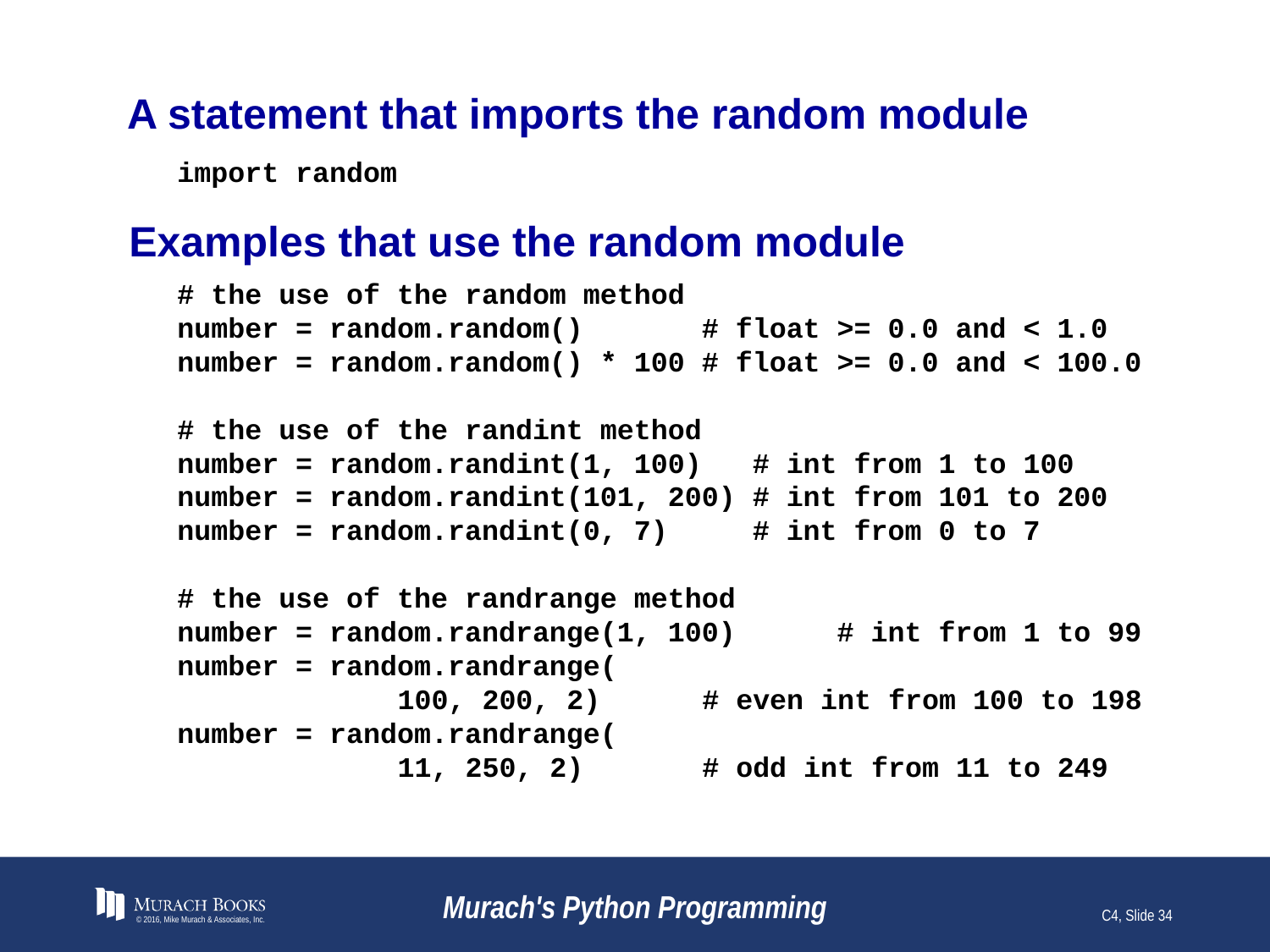

# A statement that imports the random module
import random
Examples that use the random module
# the use of the random method
number = random.random()       # float >= 0.0 and < 1.0
number = random.random() * 100 # float >= 0.0 and < 100.0

# the use of the randint method
number = random.randint(1, 100)   # int from 1 to 100
number = random.randint(101, 200) # int from 101 to 200
number = random.randint(0, 7)     # int from 0 to 7

# the use of the randrange method
number = random.randrange(1, 100)      # int from 1 to 99
number = random.randrange(
             100, 200, 2)      # even int from 100 to 198
number = random.randrange(
             11, 250, 2)       # odd int from 11 to 249

© 2016, Mike Murach & Associates, Inc.
Murach's Python Programming

C4, Slide 34